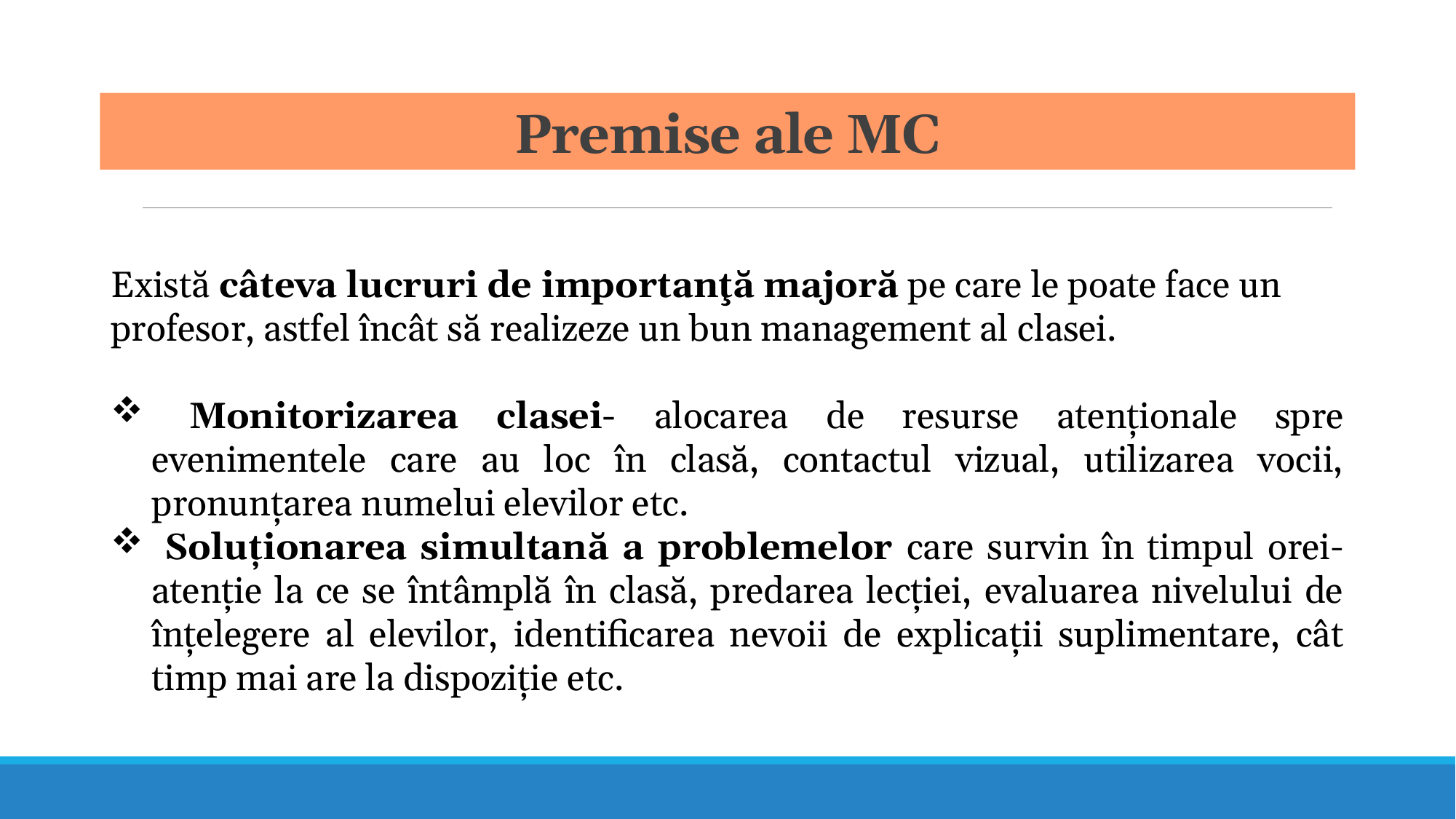

# Premise ale MC
Există câteva lucruri de importanţă majoră pe care le poate face un profesor, astfel încât să realizeze un bun management al clasei.

 Monitorizarea clasei- alocarea de resurse atenționale spre evenimentele care au loc în clasă, contactul vizual, utilizarea vocii, pronunțarea numelui elevilor etc.
 Soluționarea simultană a problemelor care survin în timpul orei- atenție la ce se întâmplă în clasă, predarea lecției, evaluarea nivelului de înțelegere al elevilor, identificarea nevoii de explicații suplimentare, cât timp mai are la dispoziție etc.